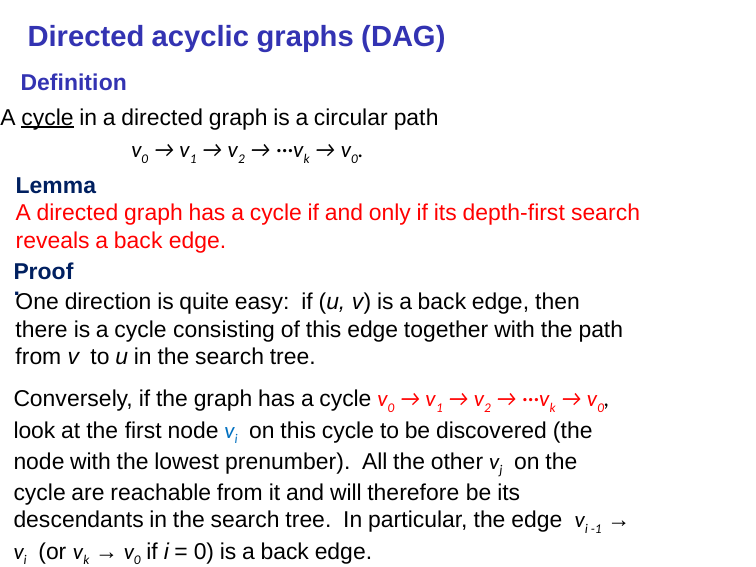

Directed acyclic graphs (DAG)
Definition
A cycle in a directed graph is a circular path
v0 → v1 → v2 → ···vk → v0.
Lemma
A directed graph has a cycle if and only if its depth-first search reveals a back edge.
Proof.
One direction is quite easy:  if (u, v) is a back edge, then there is a cycle consisting of this edge together with the path from v  to u in the search tree.
Conversely, if the graph has a cycle v0 → v1 → v2 → ···vk → v0, look at the first node vi  on this cycle to be discovered (the node with the lowest prenumber).  All the other vj  on the cycle are reachable from it and will therefore be its descendants in the search tree.  In particular, the edge  vi -1 → vi  (or vk → v0 if i = 0) is a back edge.